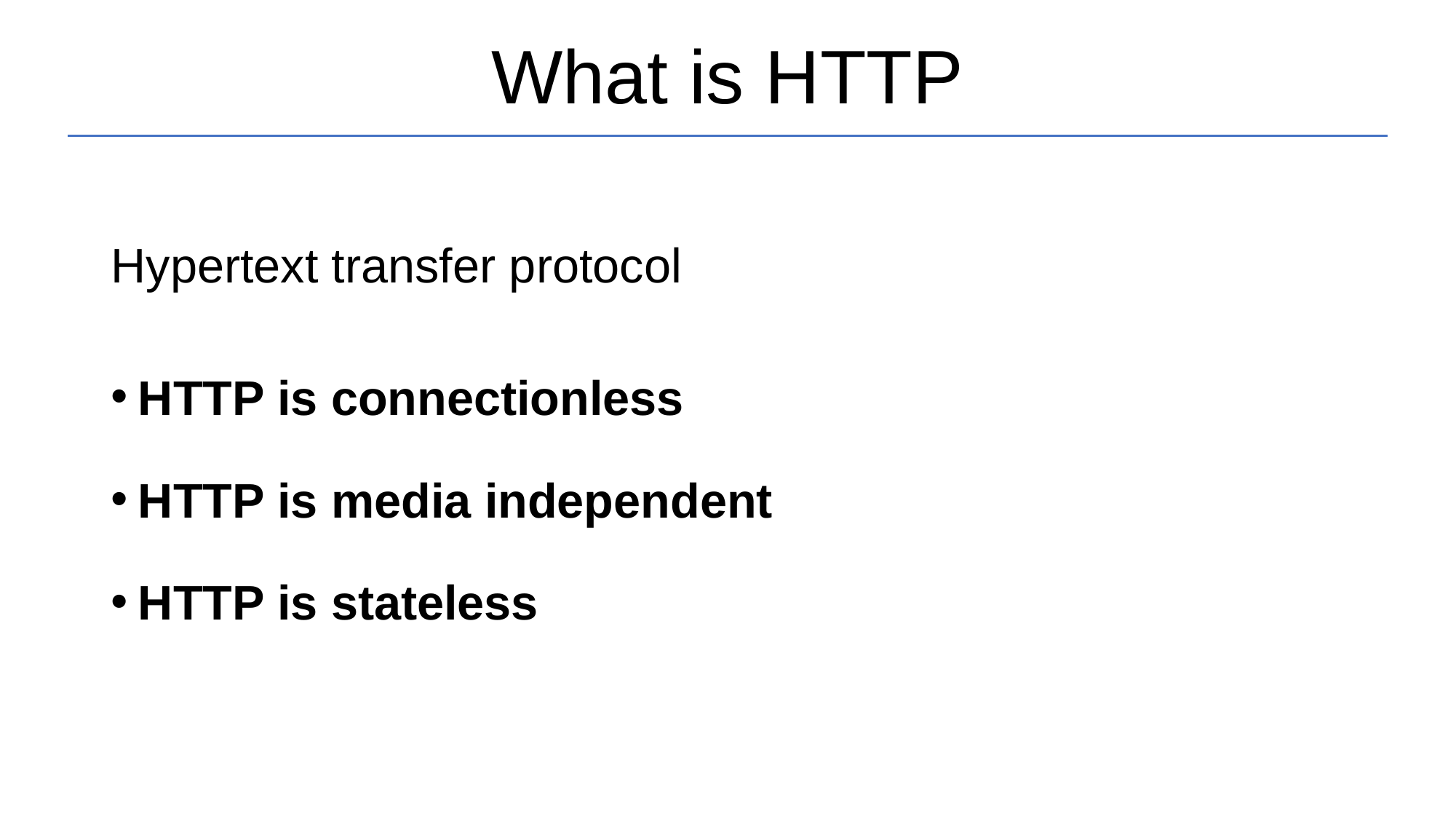

# What is HTTP
Hypertext transfer protocol
HTTP is connectionless
HTTP is media independent
HTTP is stateless